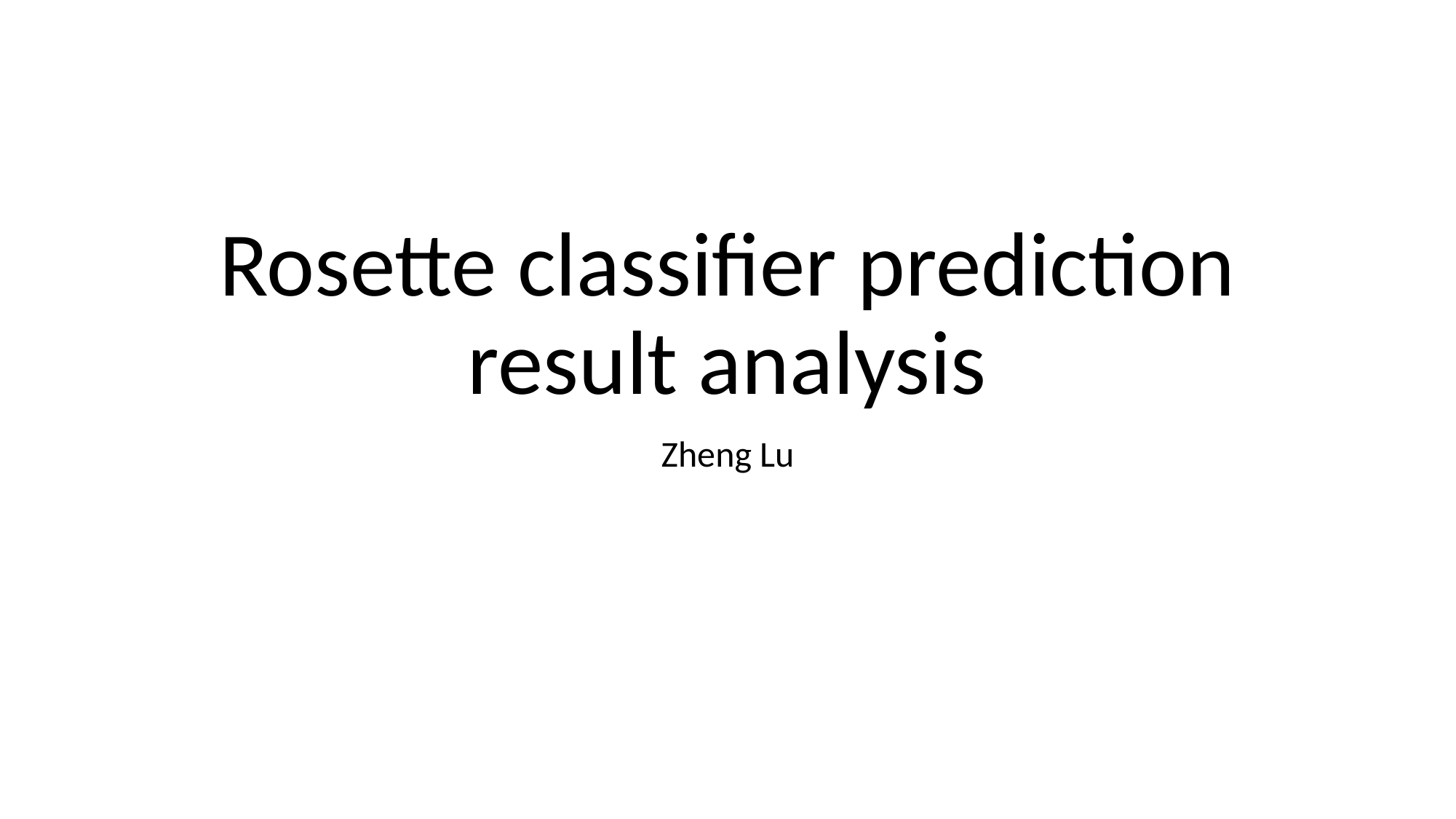

# Rosette classifier prediction result analysis
Zheng Lu